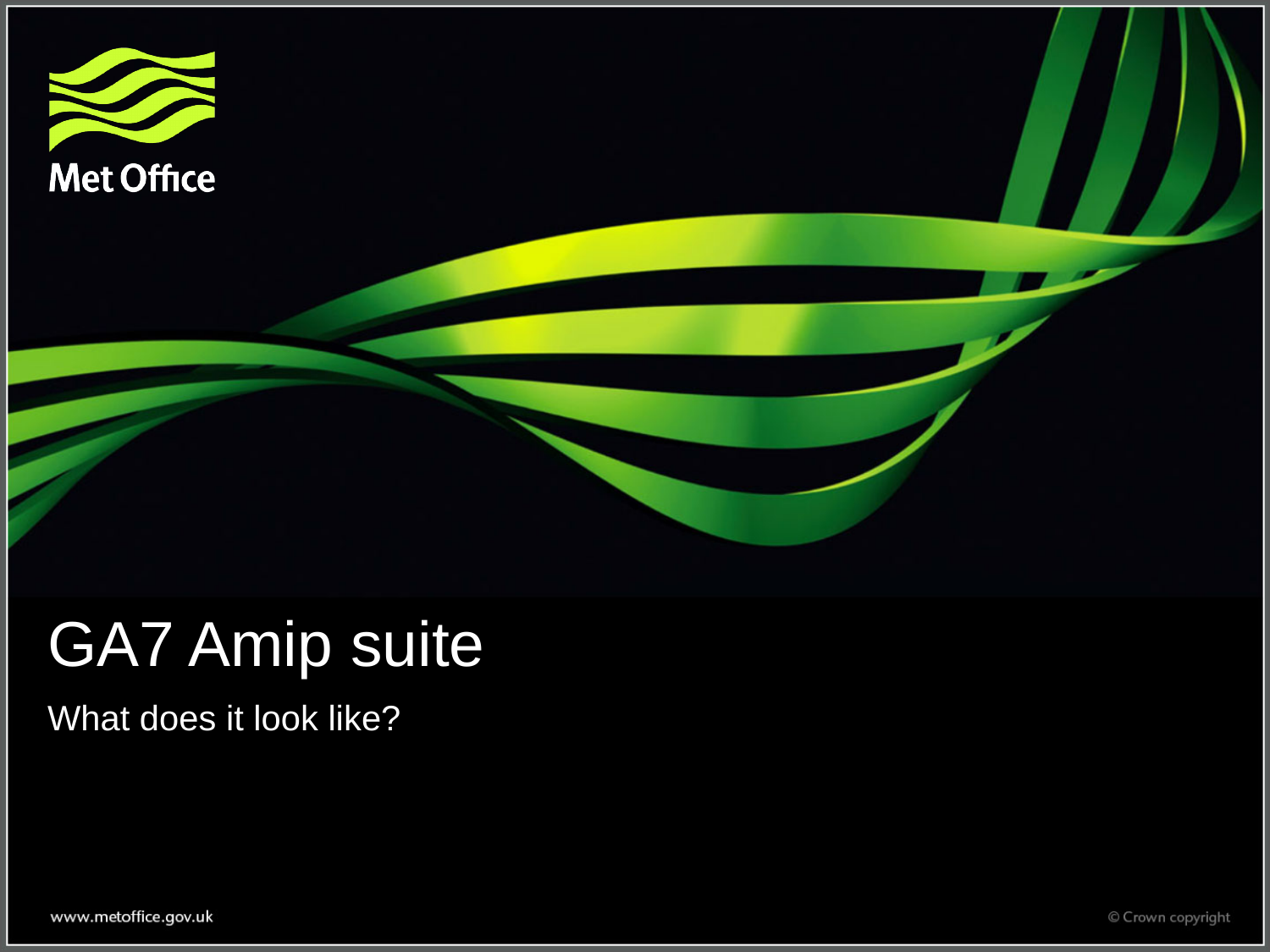

# GA7 Amip suite
What does it look like?